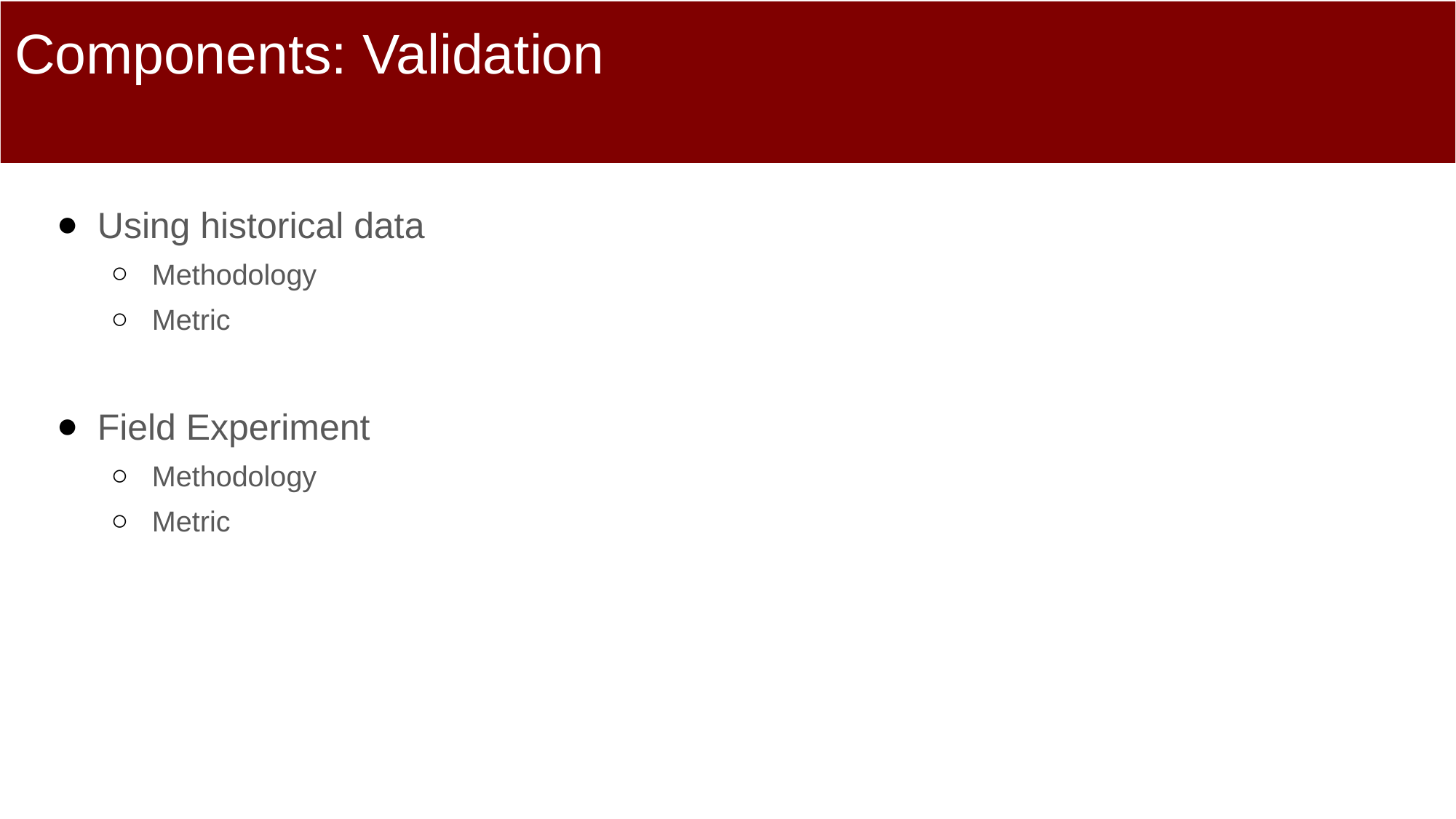

# Components: Validation
Using historical data
Methodology
Metric

Field Experiment
Methodology
Metric